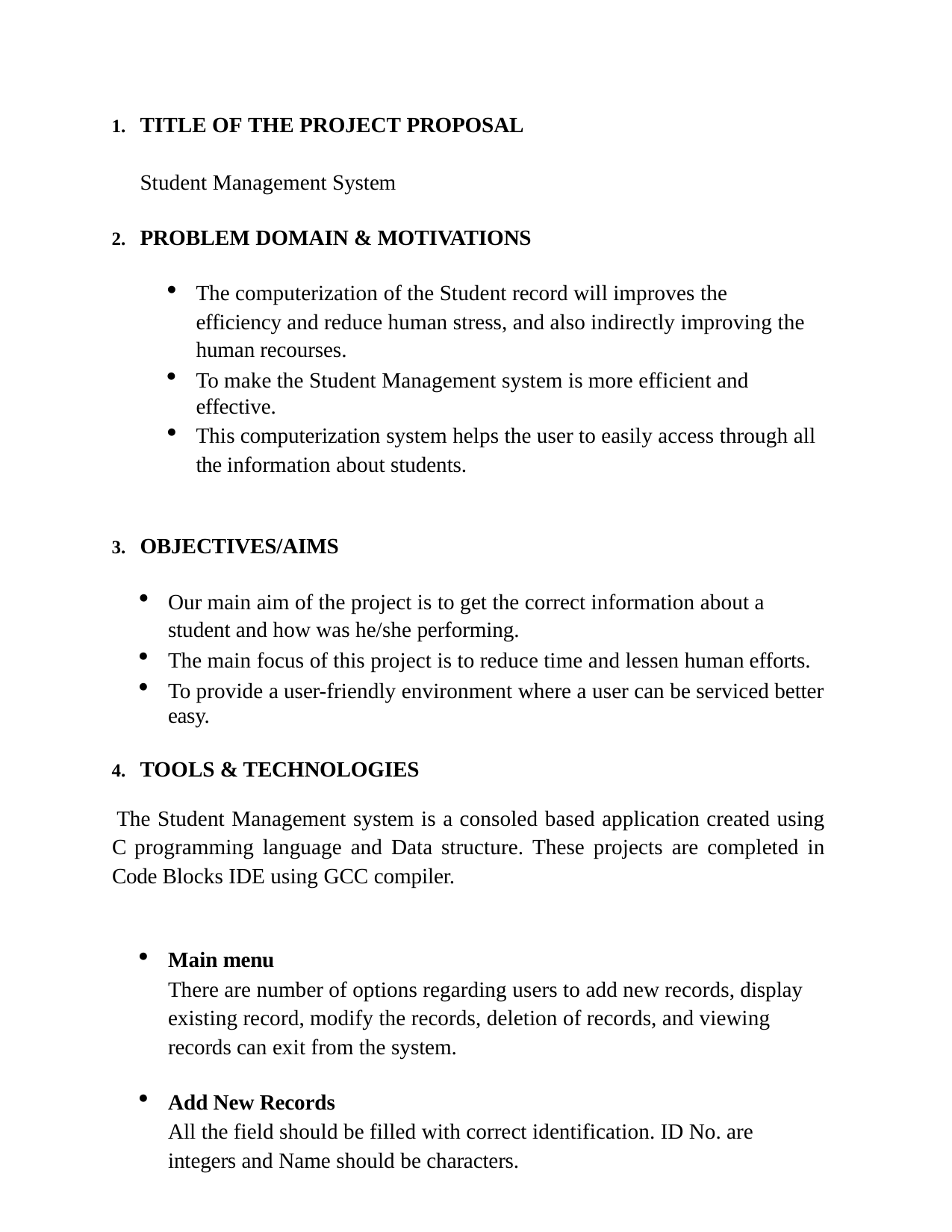

TITLE OF THE PROJECT PROPOSAL

Student Management System

PROBLEM DOMAIN & MOTIVATIONS

The computerization of the Student record will improves the efficiency and reduce human stress, and also indirectly improving the human recourses.
To make the Student Management system is more efficient and effective.
This computerization system helps the user to easily access through all the information about students.

OBJECTIVES/AIMS

Our main aim of the project is to get the correct information about a student and how was he/she performing.
The main focus of this project is to reduce time and lessen human efforts.
To provide a user-friendly environment where a user can be serviced better easy.

TOOLS & TECHNOLOGIES
The Student Management system is a consoled based application created using C programming language and Data structure. These projects are completed in Code Blocks IDE using GCC compiler.

Main menu
There are number of options regarding users to add new records, display existing record, modify the records, deletion of records, and viewing records can exit from the system.

Add New Records
All the field should be filled with correct identification. ID No. are integers and Name should be characters.